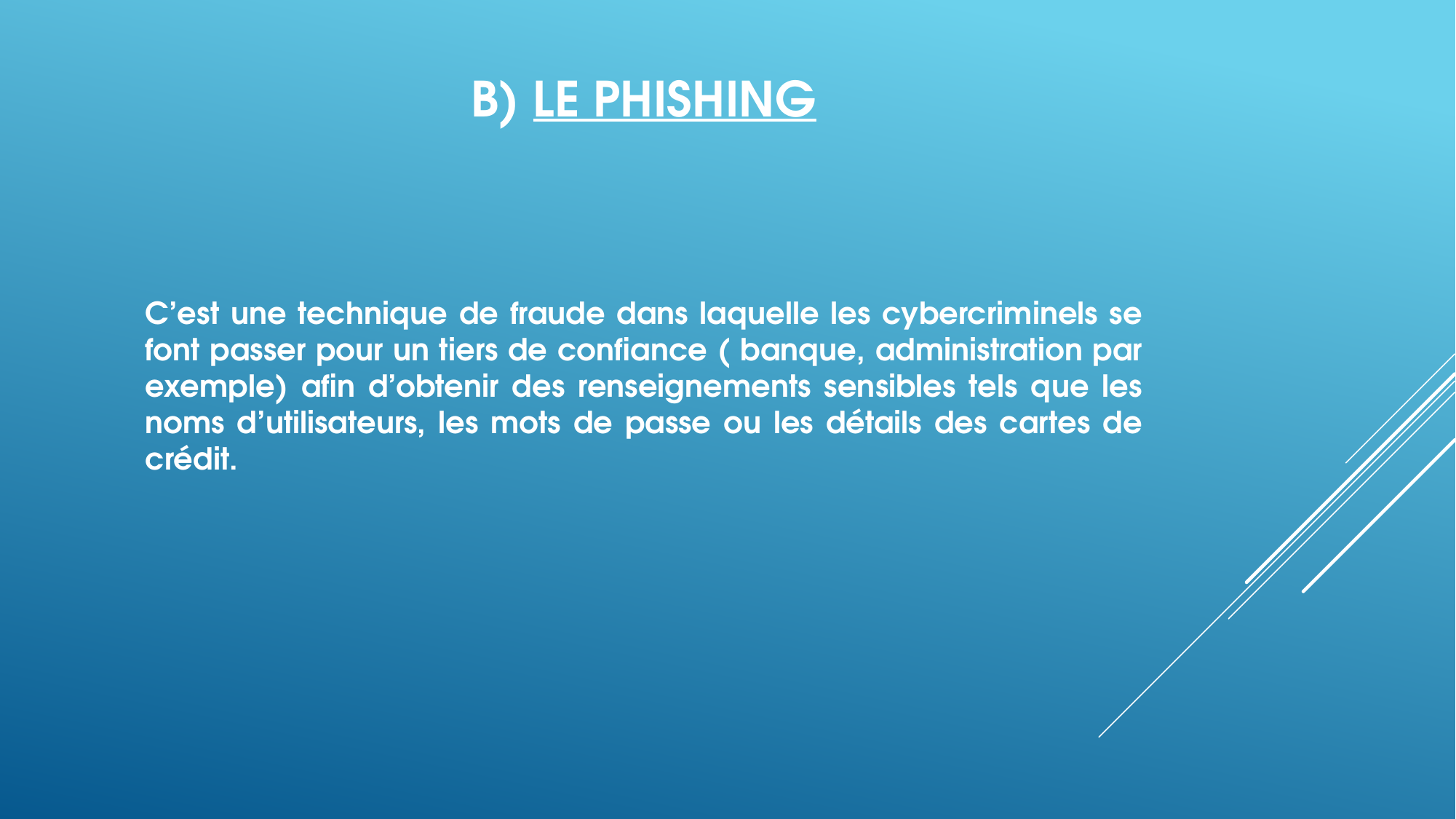

# b) Le phishing
C’est une technique de fraude dans laquelle les cybercriminels se font passer pour un tiers de confiance ( banque, administration par exemple) afin d’obtenir des renseignements sensibles tels que les noms d’utilisateurs, les mots de passe ou les détails des cartes de crédit.